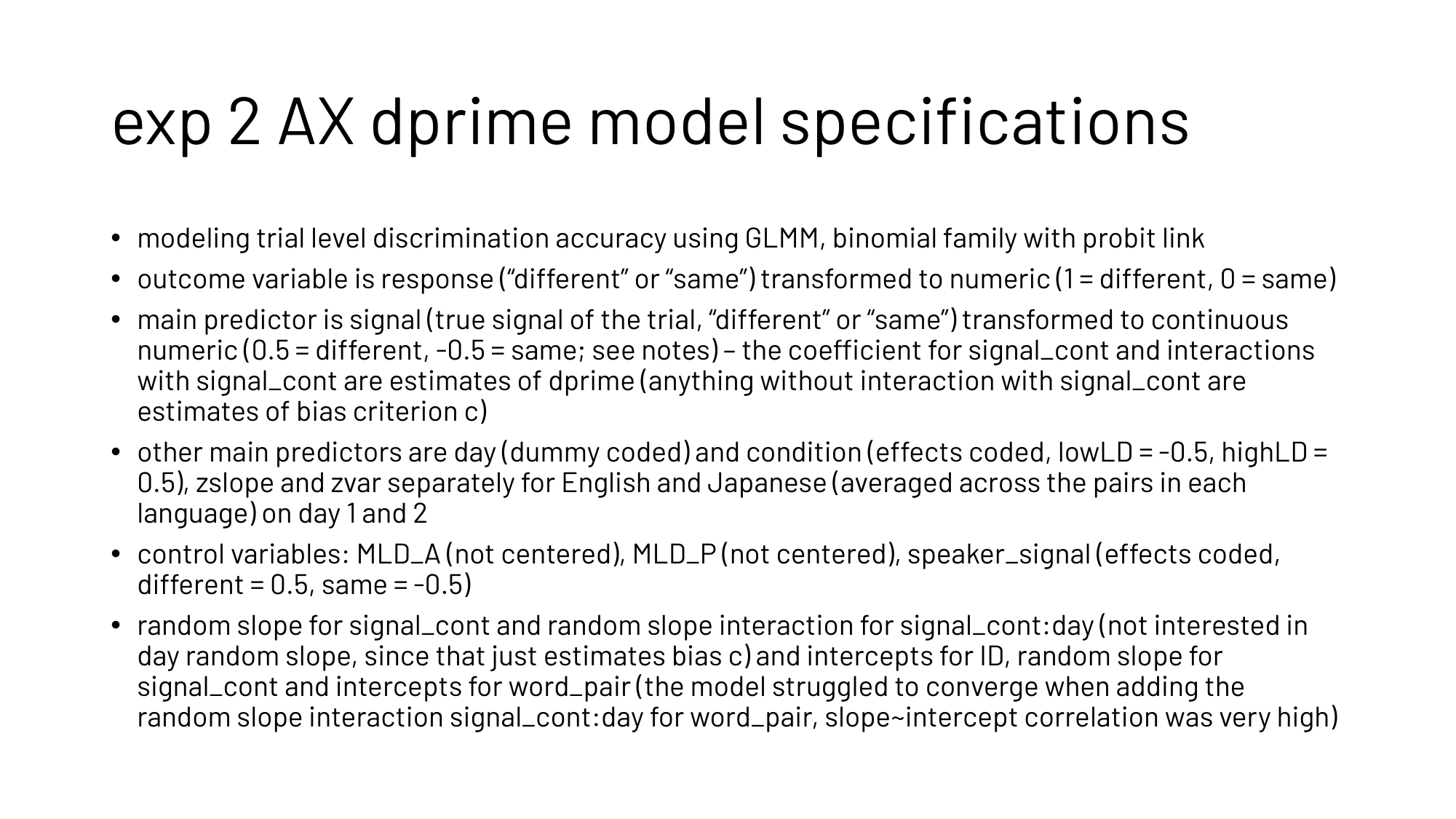

# exp 2 AX dprime model specifications
modeling trial level discrimination accuracy using GLMM, binomial family with probit link
outcome variable is response (“different” or “same”) transformed to numeric (1 = different, 0 = same)
main predictor is signal (true signal of the trial, “different” or “same”) transformed to continuous numeric (0.5 = different, -0.5 = same; see notes) – the coefficient for signal_cont and interactions with signal_cont are estimates of dprime (anything without interaction with signal_cont are estimates of bias criterion c)
other main predictors are day (dummy coded) and condition (effects coded, lowLD = -0.5, highLD = 0.5), zslope and zvar separately for English and Japanese (averaged across the pairs in each language) on day 1 and 2
control variables: MLD_A (not centered), MLD_P (not centered), speaker_signal (effects coded, different = 0.5, same = -0.5)
random slope for signal_cont and random slope interaction for signal_cont:day (not interested in day random slope, since that just estimates bias c) and intercepts for ID, random slope for signal_cont and intercepts for word_pair (the model struggled to converge when adding the random slope interaction signal_cont:day for word_pair, slope~intercept correlation was very high)